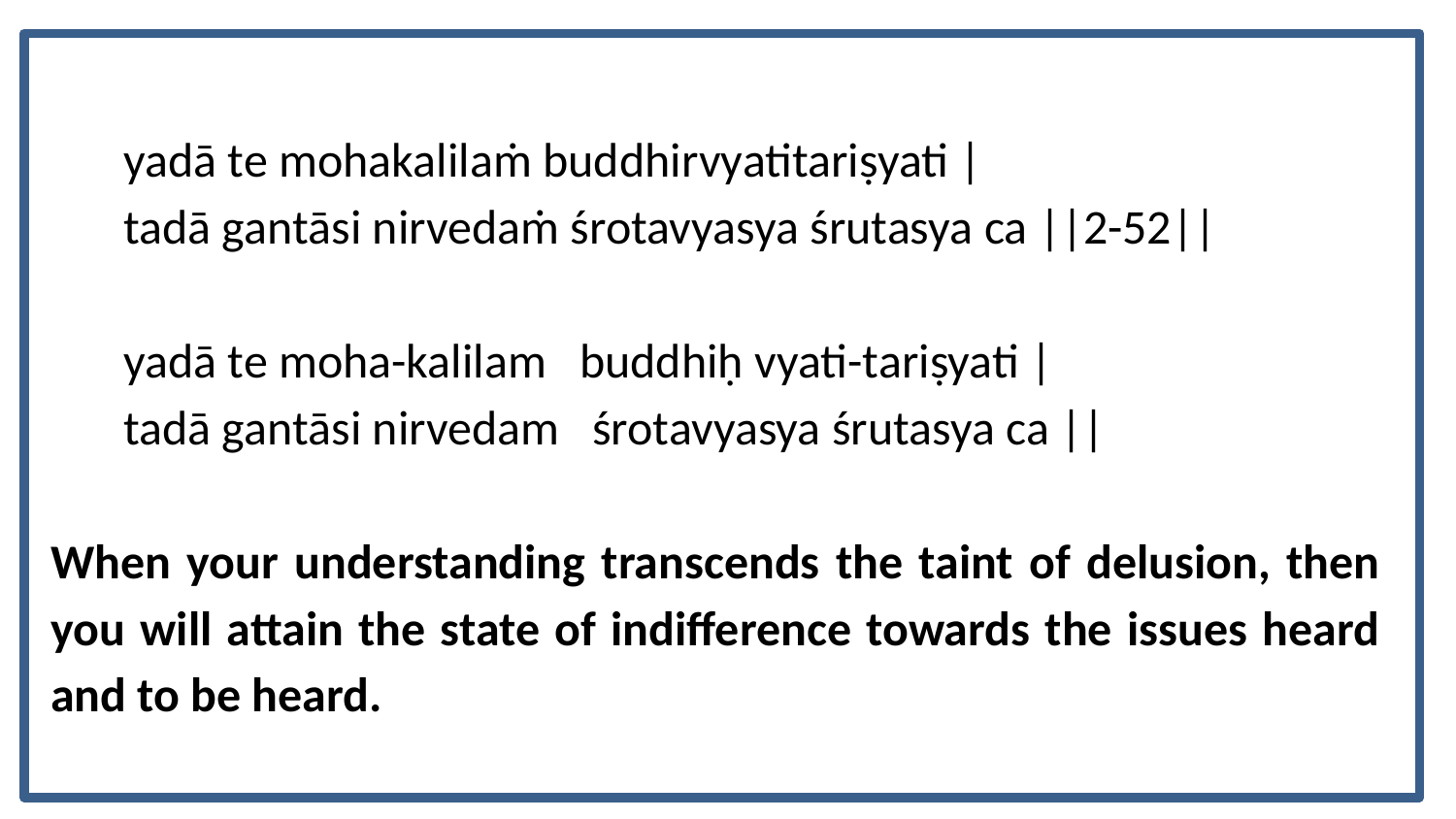

yadā te mohakalilaṁ buddhirvyatitariṣyati |
tadā gantāsi nirvedaṁ śrotavyasya śrutasya ca ||2-52||

yadā te moha-kalilam   buddhiḥ vyati-tariṣyati |
tadā gantāsi nirvedam   śrotavyasya śrutasya ca ||

When your understanding transcends the taint of delusion, then you will attain the state of indifference towards the issues heard and to be heard.